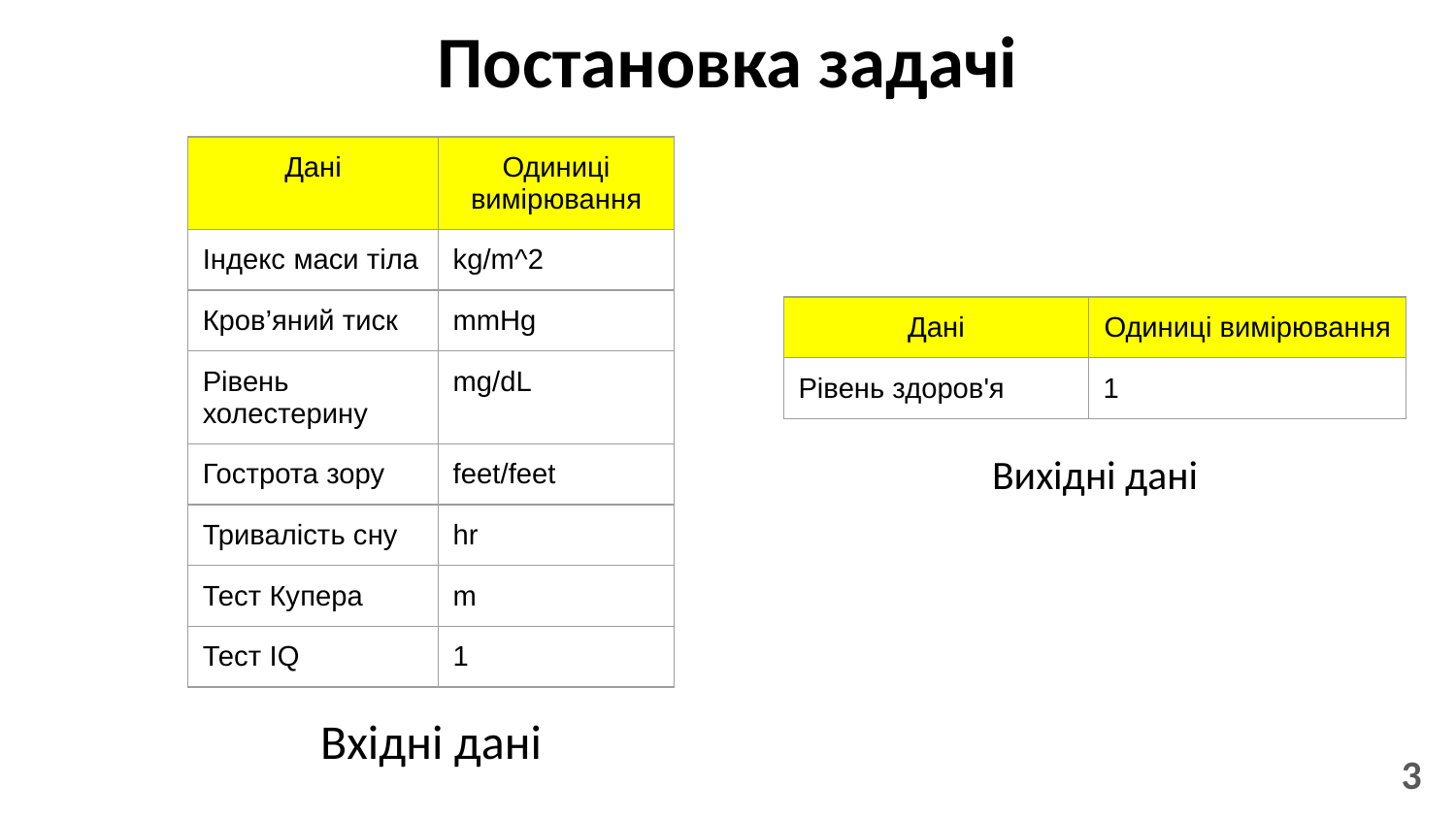

# Постановка задачі
| Дані | Одиниці вимірювання |
| --- | --- |
| Індекс маси тіла | kg/m^2 |
| Кров’яний тиск | mmHg |
| Рівень холестерину | mg/dL |
| Гострота зору | feet/feet |
| Тривалість сну | hr |
| Тест Купера | m |
| Тест IQ | 1 |
| Дані | Одиниці вимірювання |
| --- | --- |
| Рівень здоров'я | 1 |
Вихідні дані
Вхідні дані
3